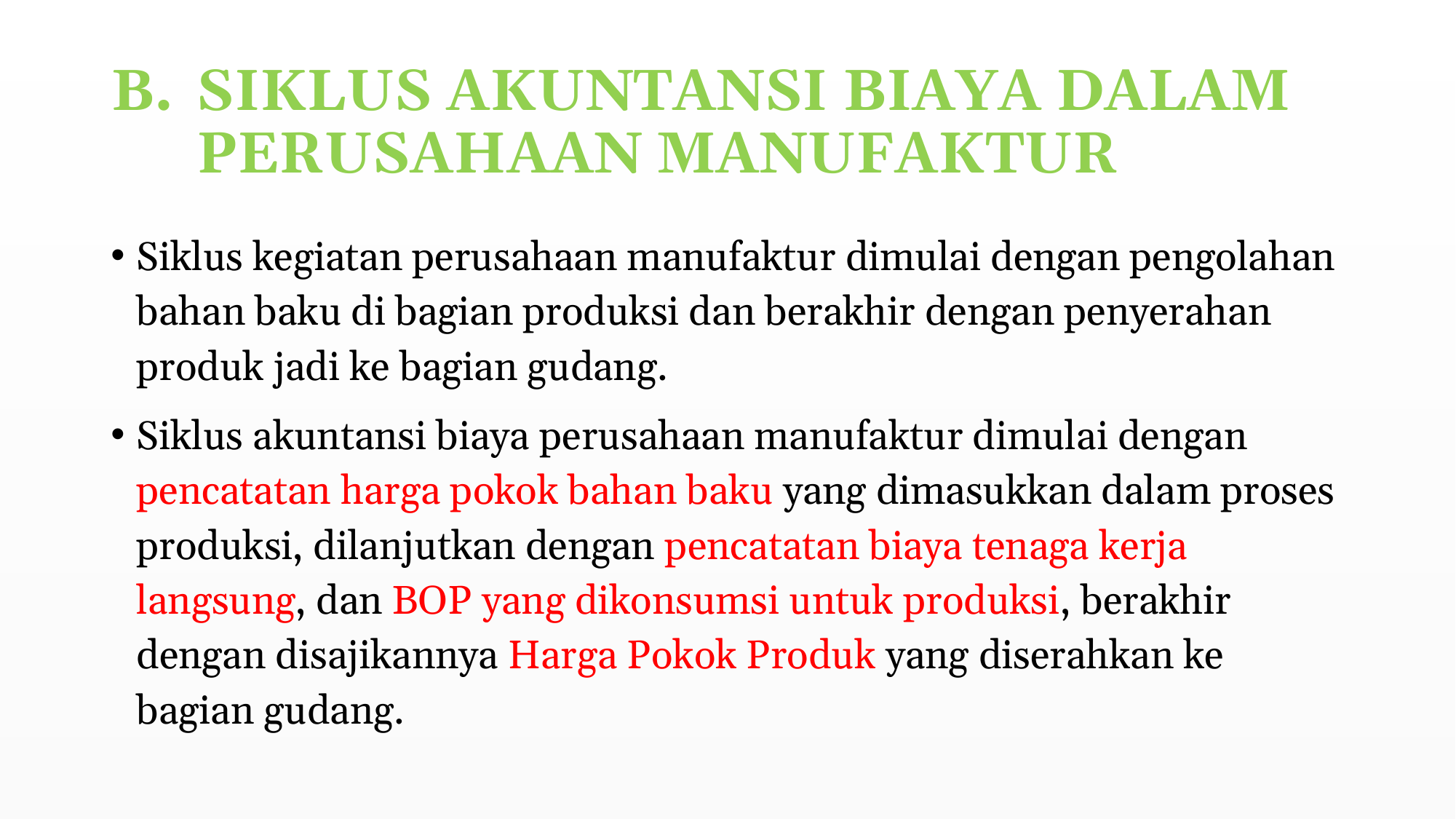

# SIKLUS AKUNTANSI BIAYA DALAM PERUSAHAAN MANUFAKTUR
Siklus kegiatan perusahaan manufaktur dimulai dengan pengolahan bahan baku di bagian produksi dan berakhir dengan penyerahan produk jadi ke bagian gudang.
Siklus akuntansi biaya perusahaan manufaktur dimulai dengan pencatatan harga pokok bahan baku yang dimasukkan dalam proses produksi, dilanjutkan dengan pencatatan biaya tenaga kerja langsung, dan BOP yang dikonsumsi untuk produksi, berakhir dengan disajikannya Harga Pokok Produk yang diserahkan ke bagian gudang.